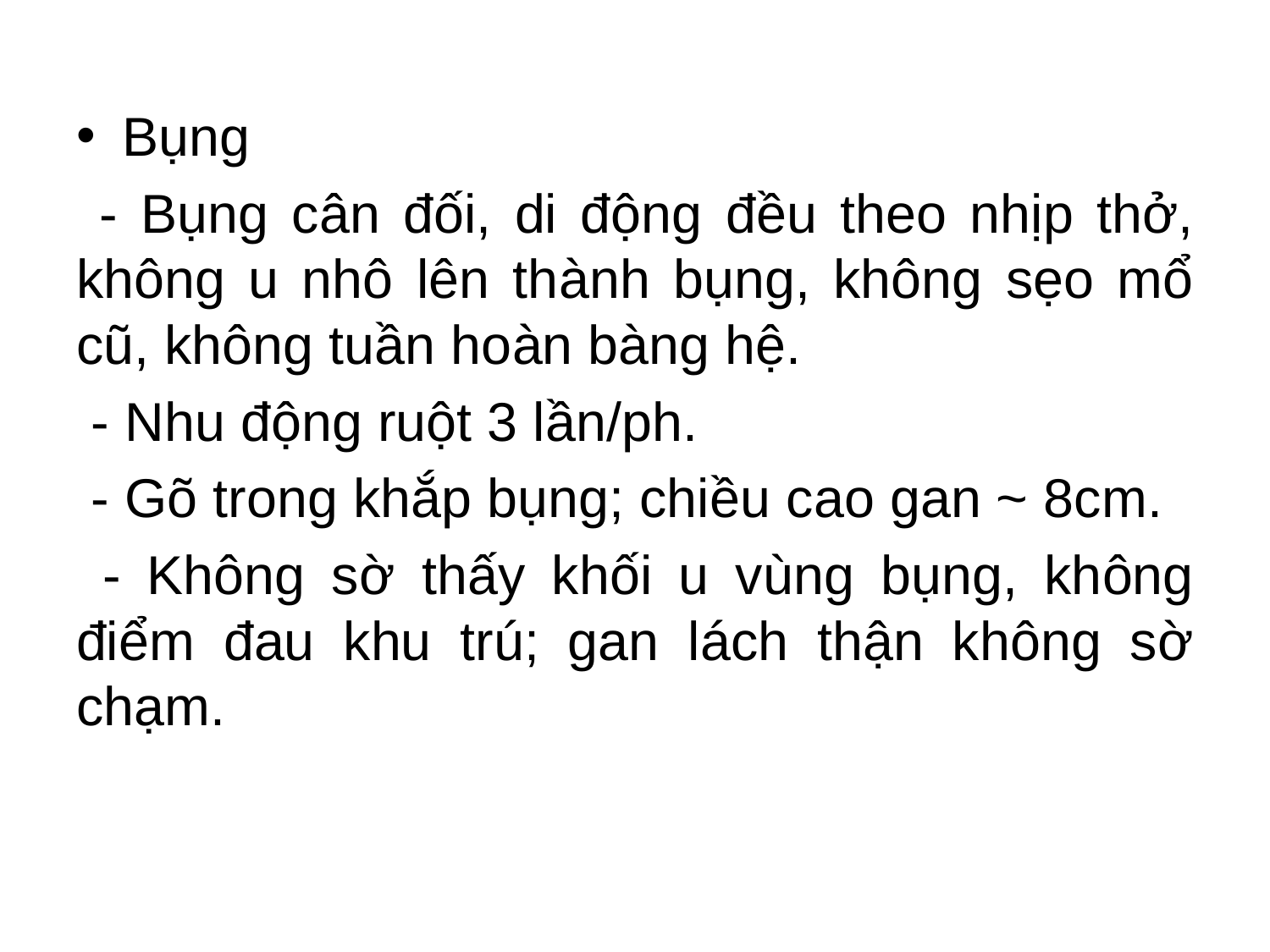

Bụng
 - Bụng cân đối, di động đều theo nhịp thở, không u nhô lên thành bụng, không sẹo mổ cũ, không tuần hoàn bàng hệ.
 - Nhu động ruột 3 lần/ph.
 - Gõ trong khắp bụng; chiều cao gan ~ 8cm.
 - Không sờ thấy khối u vùng bụng, không điểm đau khu trú; gan lách thận không sờ chạm.